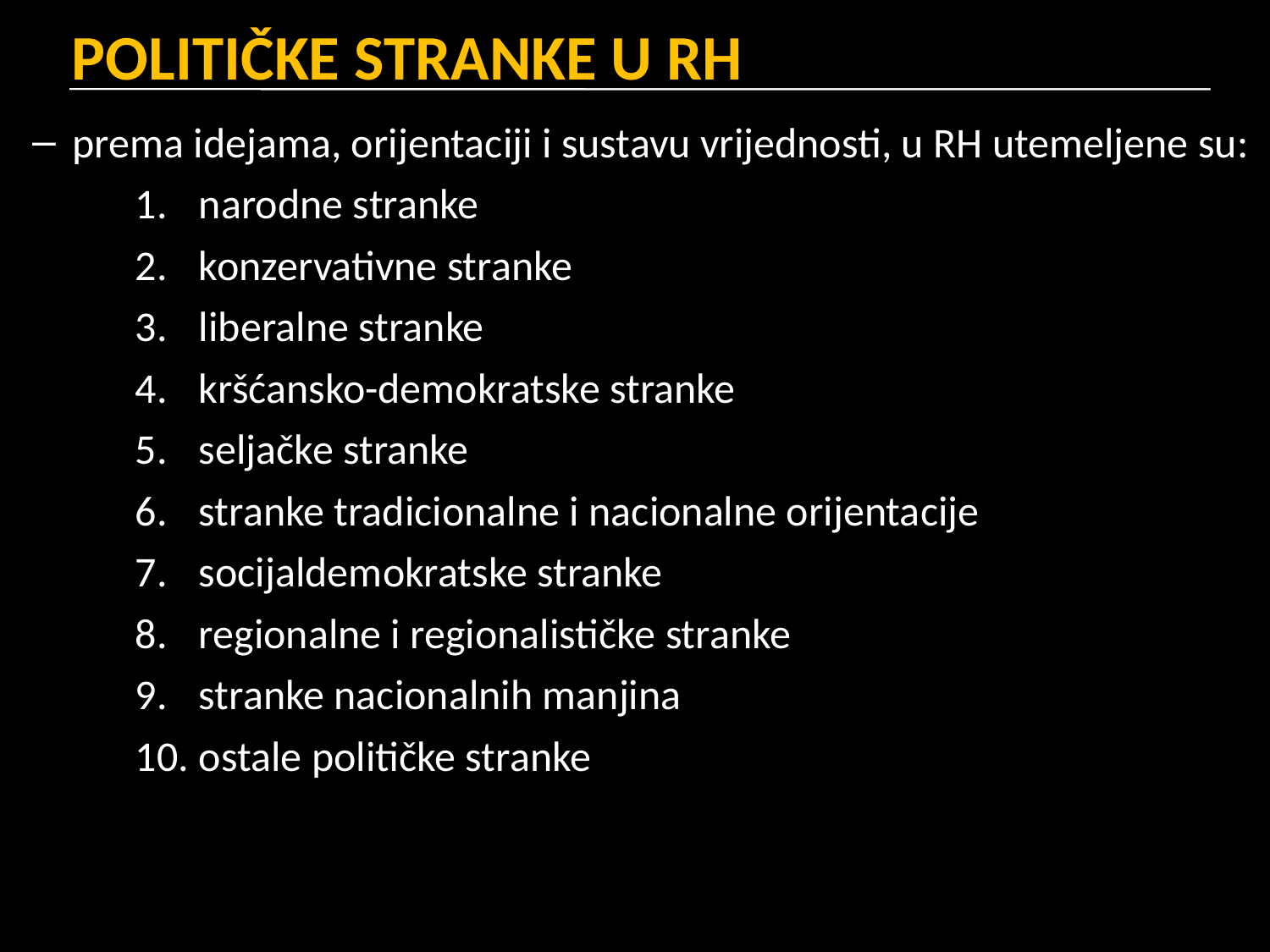

# POLITIČKE STRANKE U RH
prema idejama, orijentaciji i sustavu vrijednosti, u RH utemeljene su:
narodne stranke
konzervativne stranke
liberalne stranke
kršćansko-demokratske stranke
seljačke stranke
stranke tradicionalne i nacionalne orijentacije
socijaldemokratske stranke
regionalne i regionalističke stranke
stranke nacionalnih manjina
ostale političke stranke